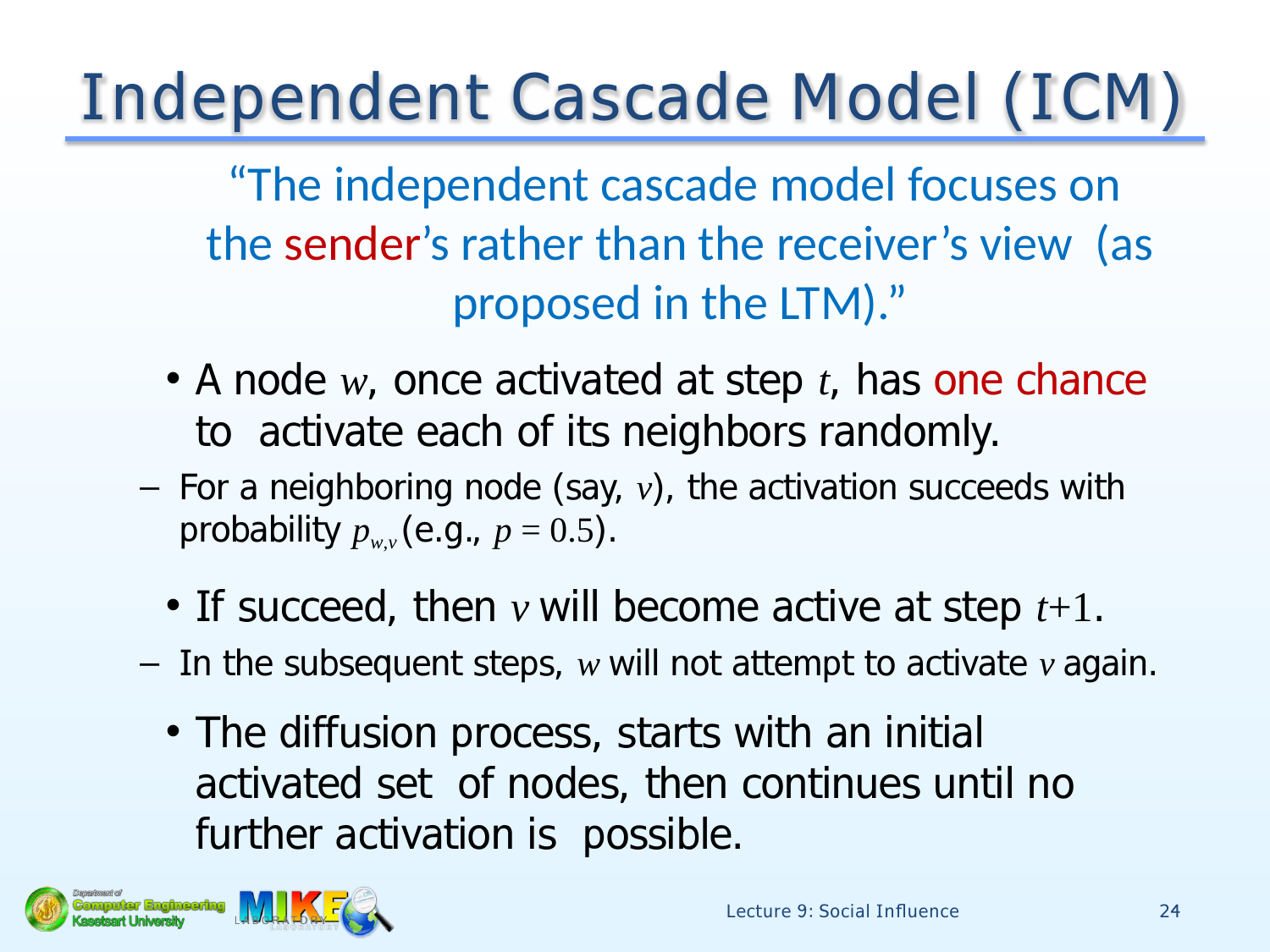

# Independent Cascade Model (ICM)
“The independent cascade model focuses on  the sender’s rather than the receiver’s view  (as proposed in the LTM).”
A node w, once activated at step t, has one chance to  activate each of its neighbors randomly.
For a neighboring node (say, v), the activation succeeds with  probability pw,v (e.g., p = 0.5).
If succeed, then v will become active at step t+1.
In the subsequent steps, w will not attempt to activate v again.
The diffusion process, starts with an initial activated set  of nodes, then continues until no further activation is  possible.
Lecture 9: Social Influence
24